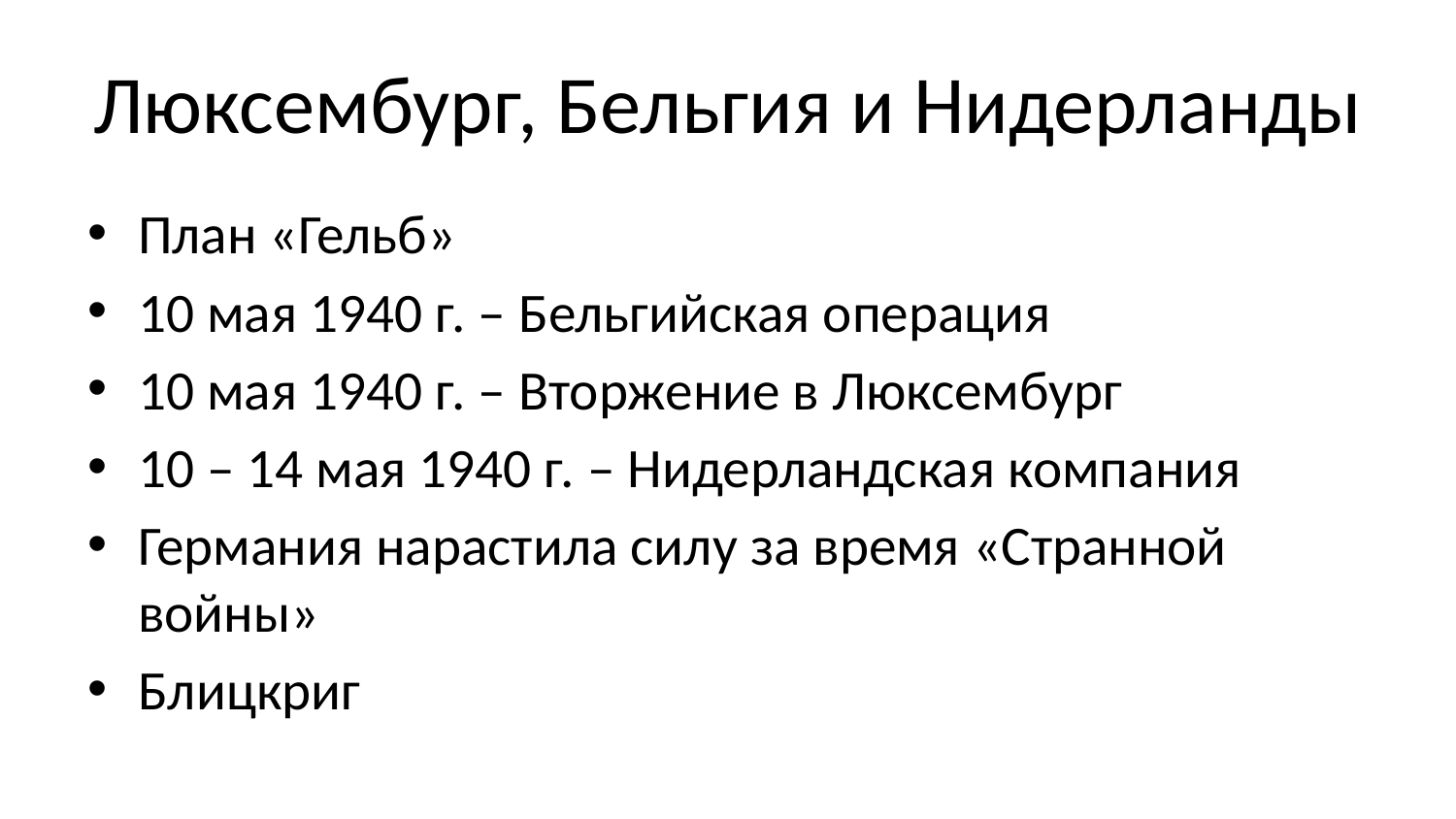

# Люксембург, Бельгия и Нидерланды
План «Гельб»
10 мая 1940 г. – Бельгийская операция
10 мая 1940 г. – Вторжение в Люксембург
10 – 14 мая 1940 г. – Нидерландская компания
Германия нарастила силу за время «Странной войны»
Блицкриг